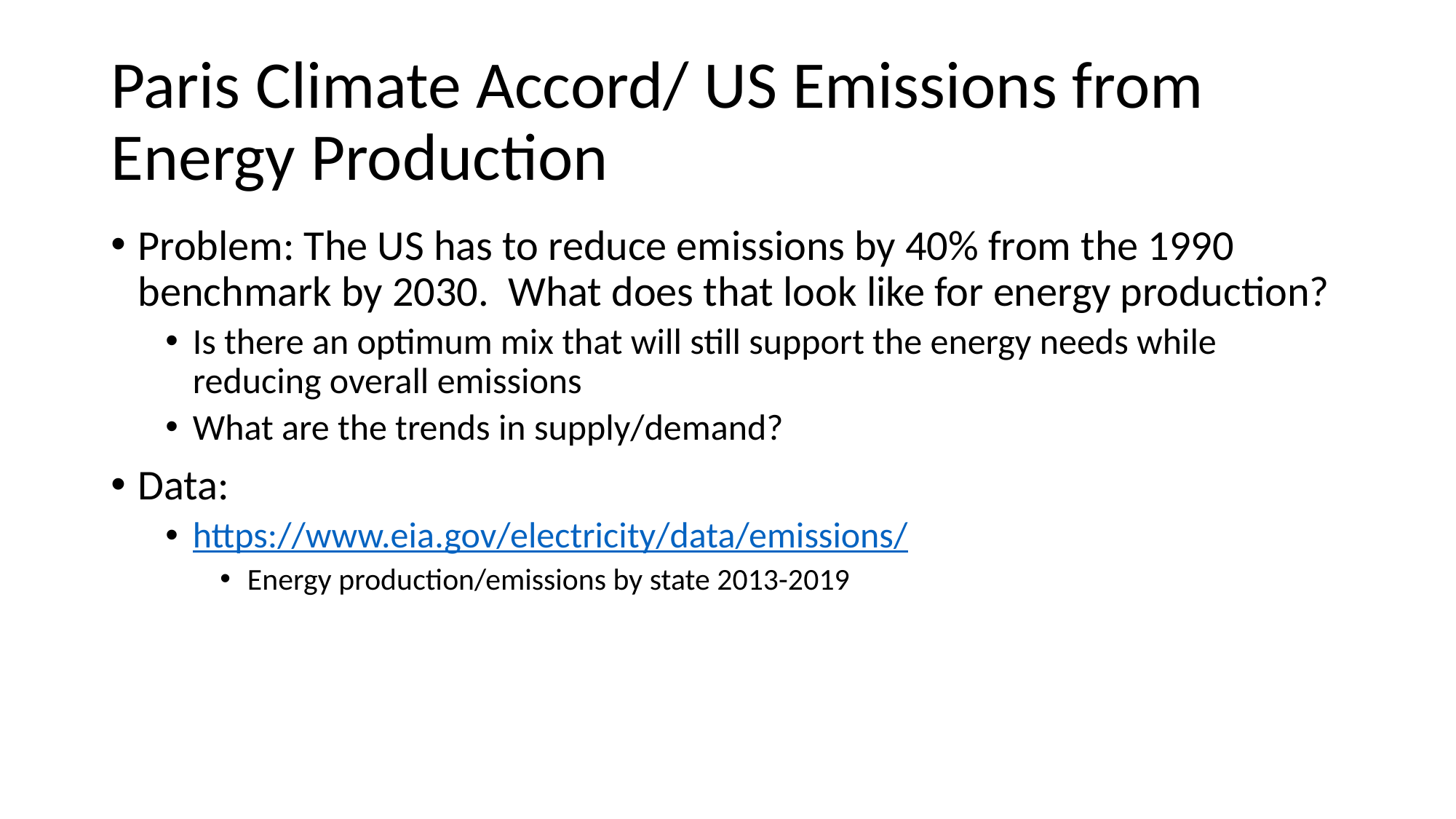

# Paris Climate Accord/ US Emissions from Energy Production
Problem: The US has to reduce emissions by 40% from the 1990 benchmark by 2030.  What does that look like for energy production?
Is there an optimum mix that will still support the energy needs while reducing overall emissions
What are the trends in supply/demand?
Data:
https://www.eia.gov/electricity/data/emissions/
Energy production/emissions by state 2013-2019